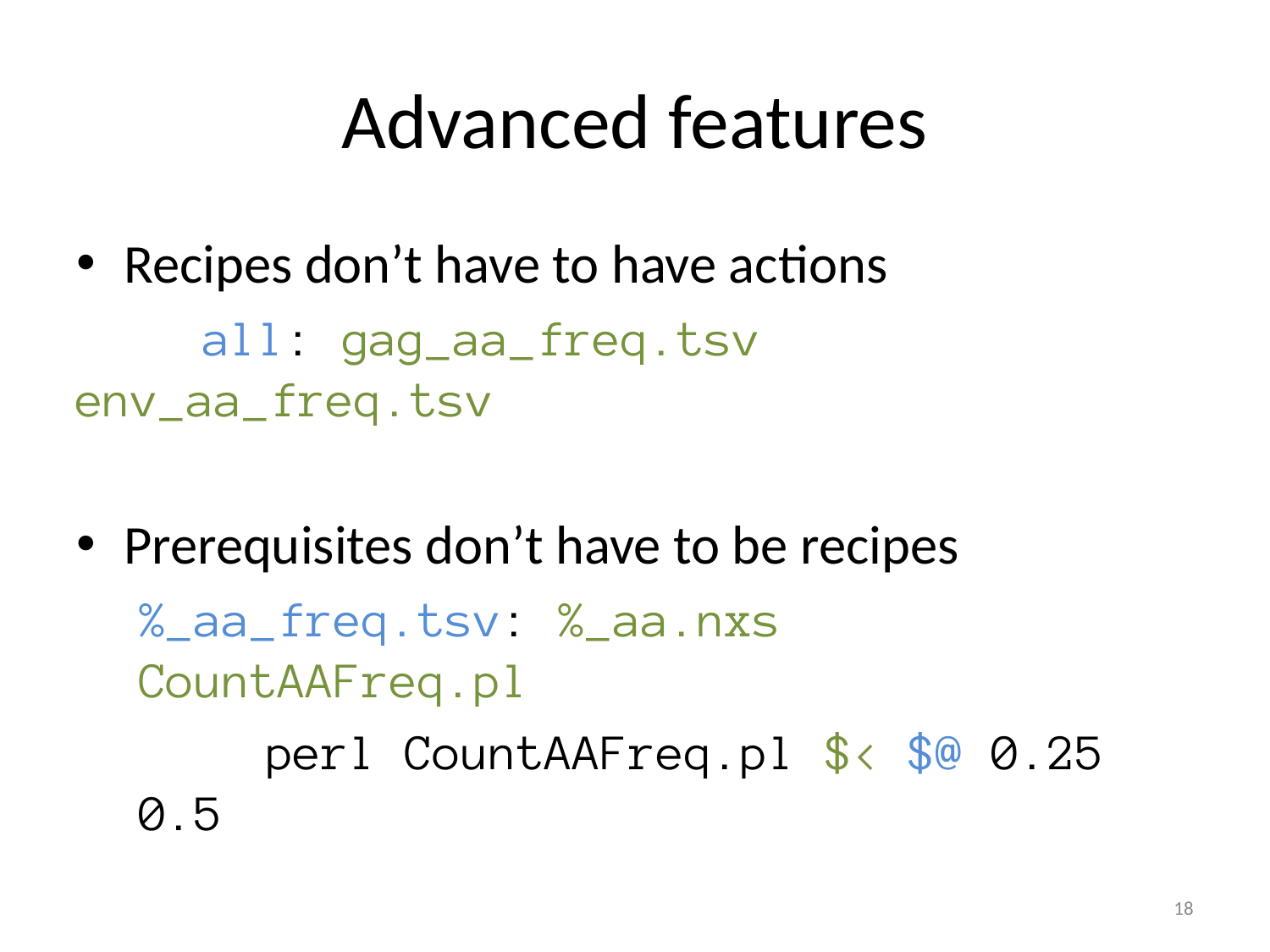

# Advanced features
Recipes don’t have to have actions
	all: gag_aa_freq.tsv env_aa_freq.tsv

Prerequisites don’t have to be recipes
%_aa_freq.tsv: %_aa.nxs CountAAFreq.pl
	perl CountAAFreq.pl $< $@ 0.25 0.5

18